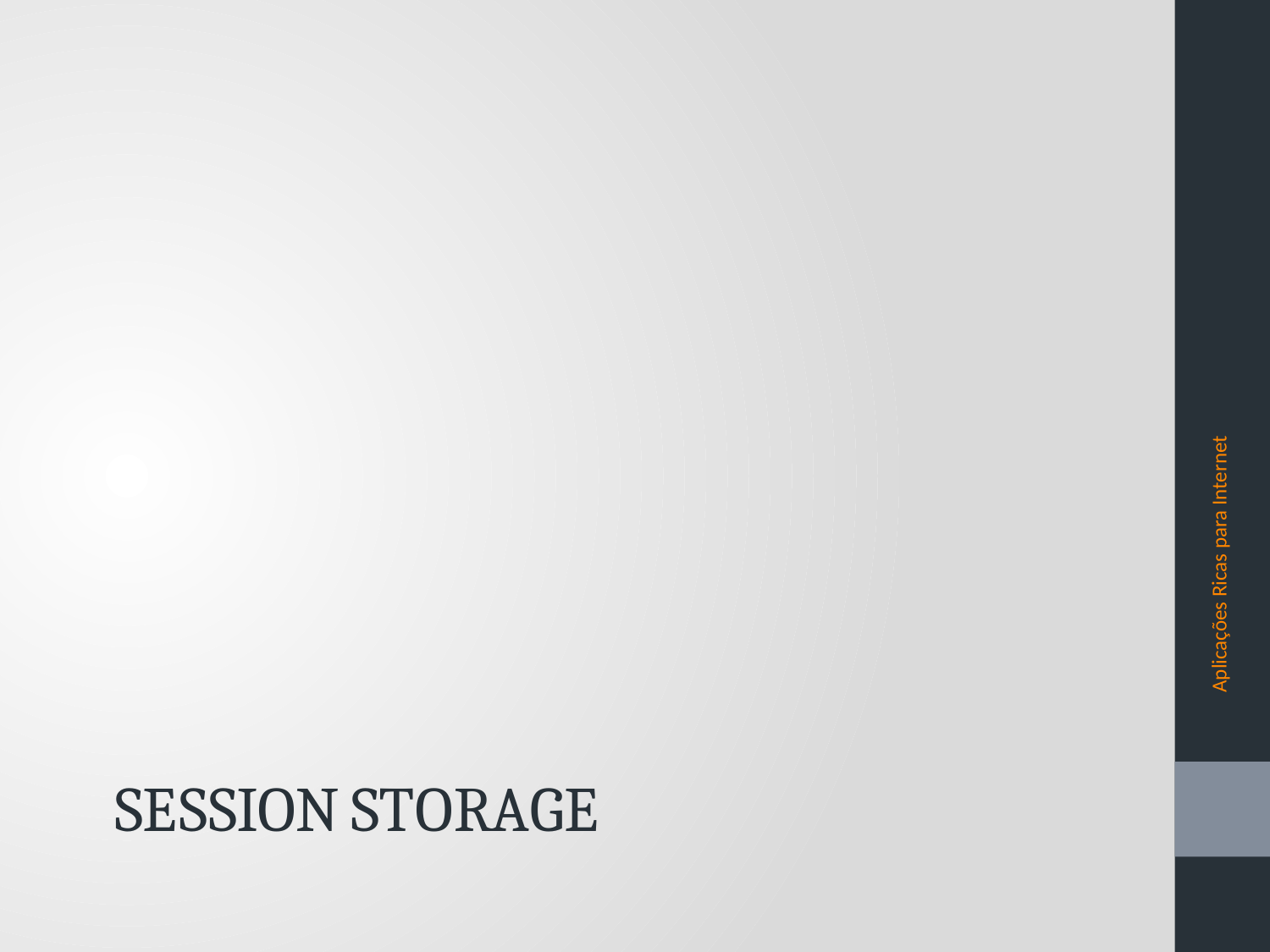

Aplicações Ricas para Internet
# Session Storage